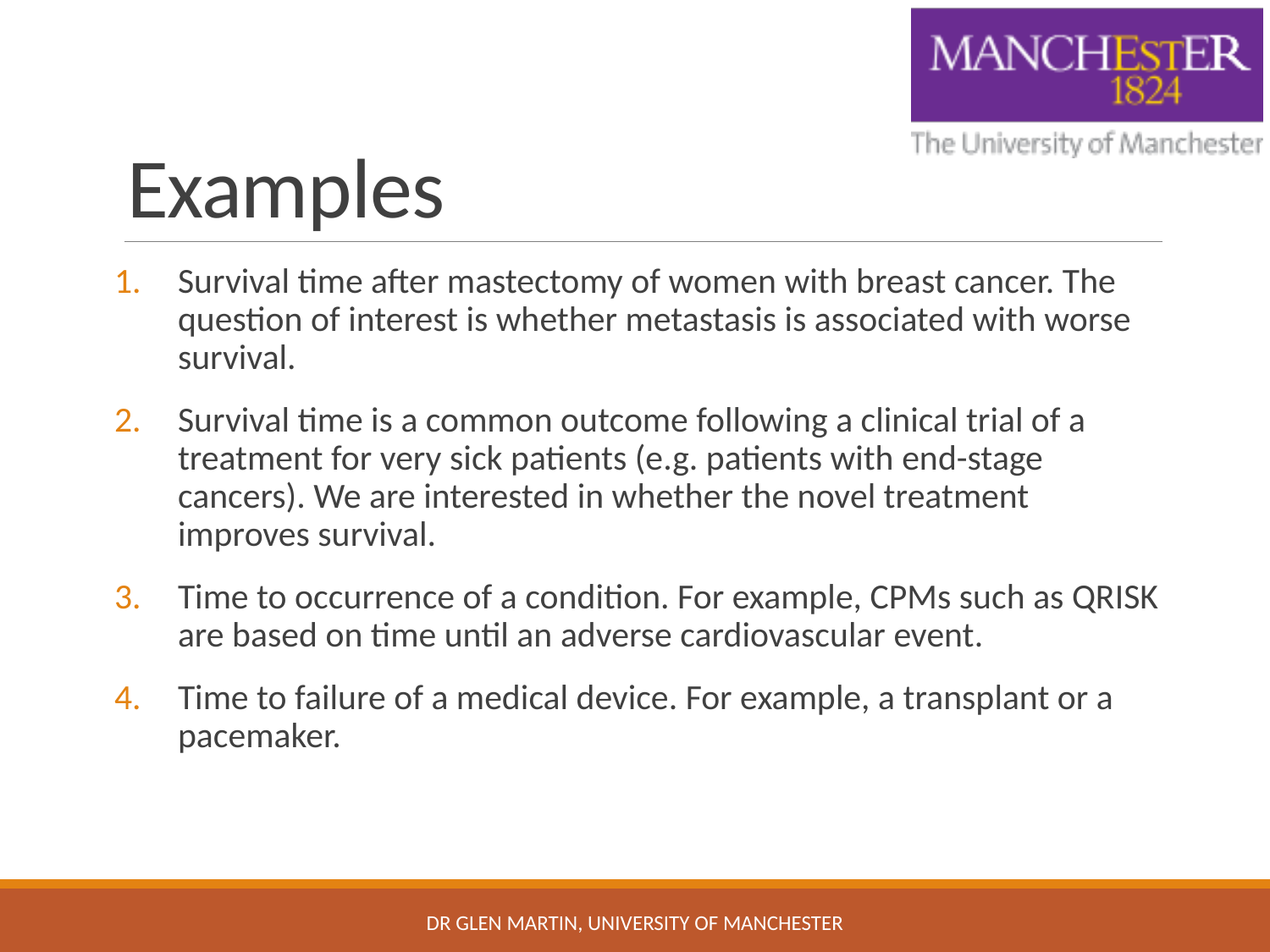

# Examples
Survival time after mastectomy of women with breast cancer. The question of interest is whether metastasis is associated with worse survival.
Survival time is a common outcome following a clinical trial of a treatment for very sick patients (e.g. patients with end-stage cancers). We are interested in whether the novel treatment improves survival.
Time to occurrence of a condition. For example, CPMs such as QRISK are based on time until an adverse cardiovascular event.
Time to failure of a medical device. For example, a transplant or a pacemaker.

Dr Glen Martin, University of Manchester